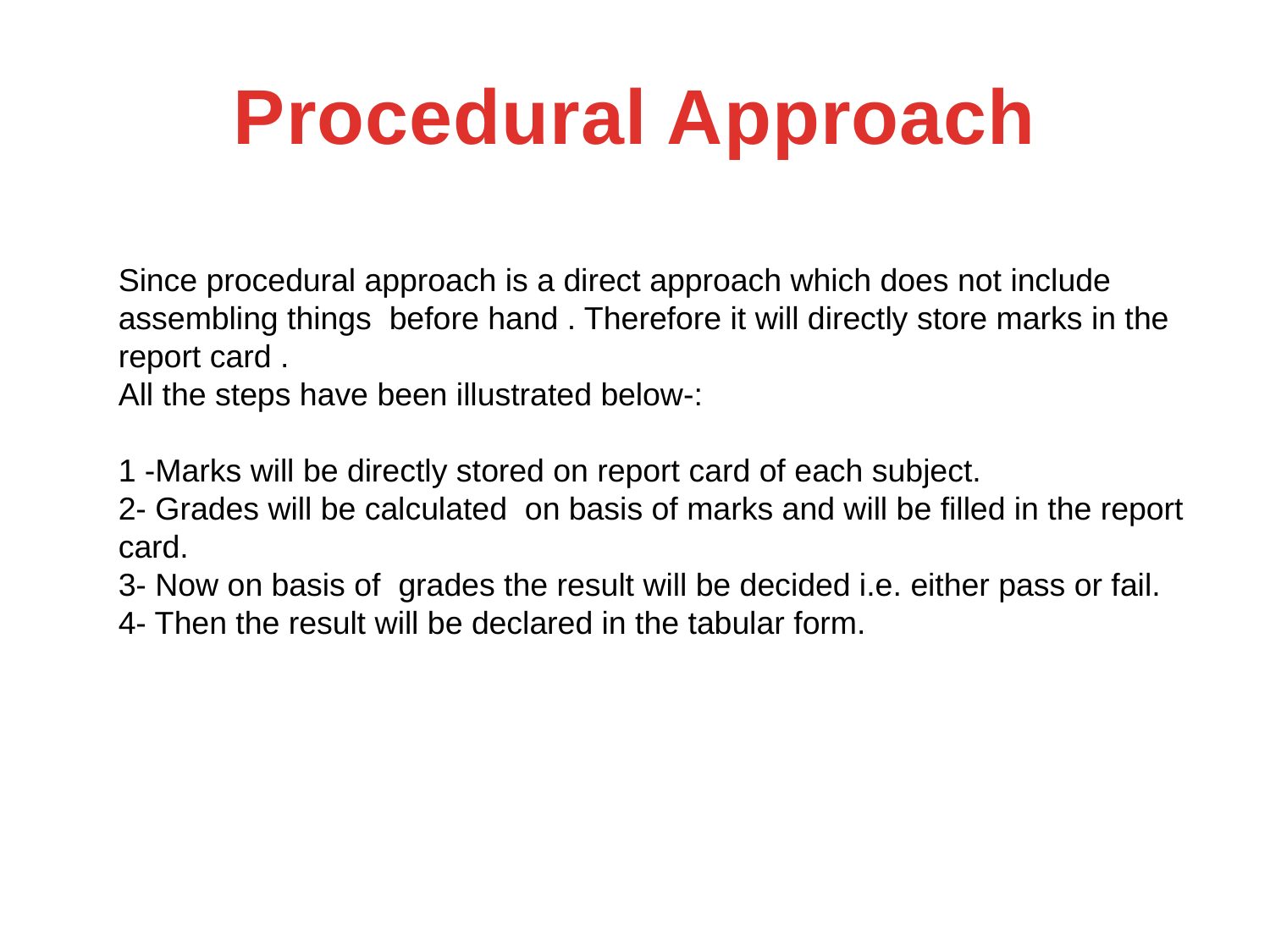

# Procedural Approach
Since procedural approach is a direct approach which does not include assembling things  before hand . Therefore it will directly store marks in the report card .
All the steps have been illustrated below-:

1 -Marks will be directly stored on report card of each subject.
2- Grades will be calculated  on basis of marks and will be filled in the report card.
3- Now on basis of  grades the result will be decided i.e. either pass or fail.
4- Then the result will be declared in the tabular form.